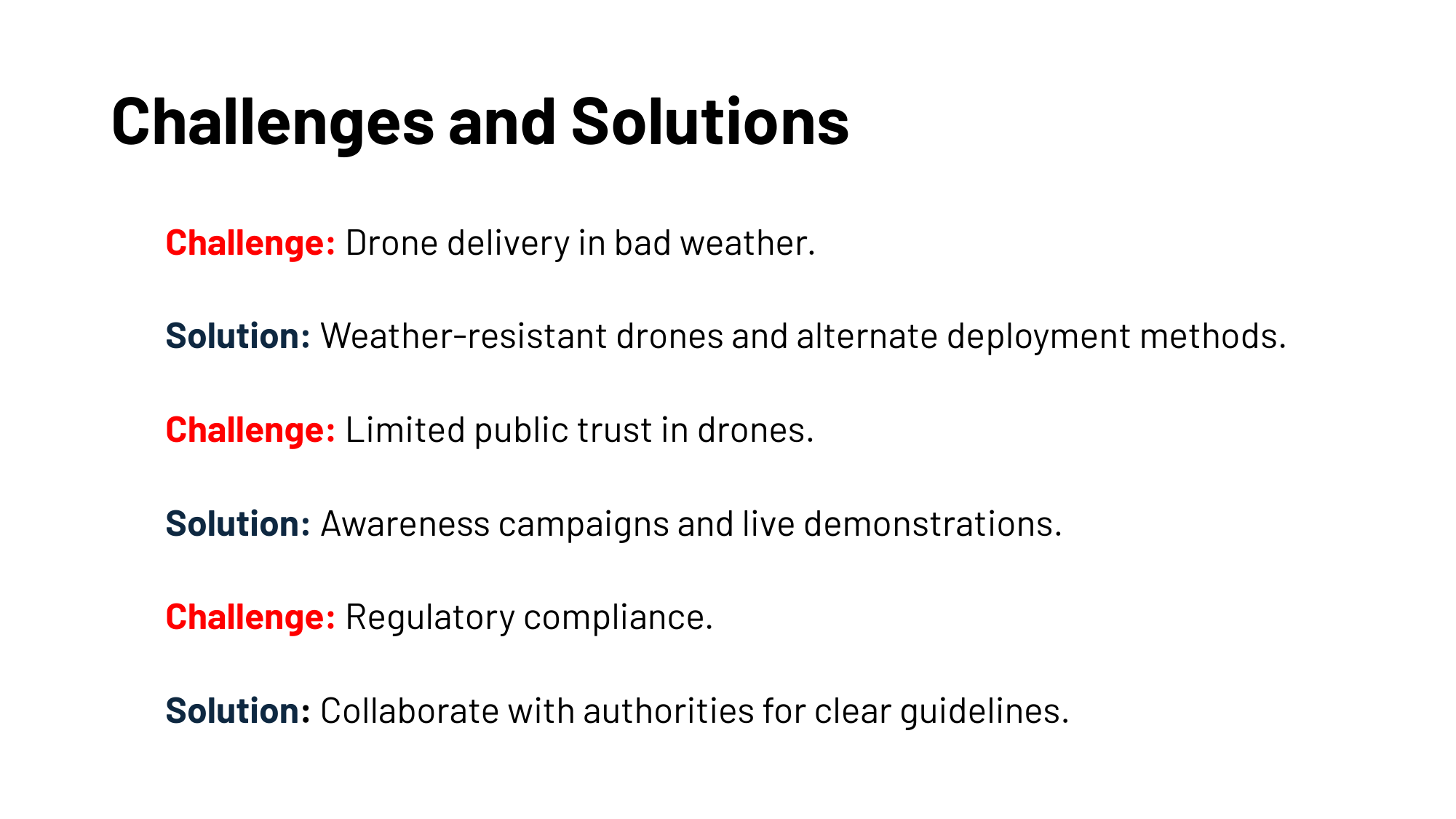

# Challenges and Solutions
Challenge: Drone delivery in bad weather.

Solution: Weather-resistant drones and alternate deployment methods.

Challenge: Limited public trust in drones.

Solution: Awareness campaigns and live demonstrations.

Challenge: Regulatory compliance.

Solution: Collaborate with authorities for clear guidelines.